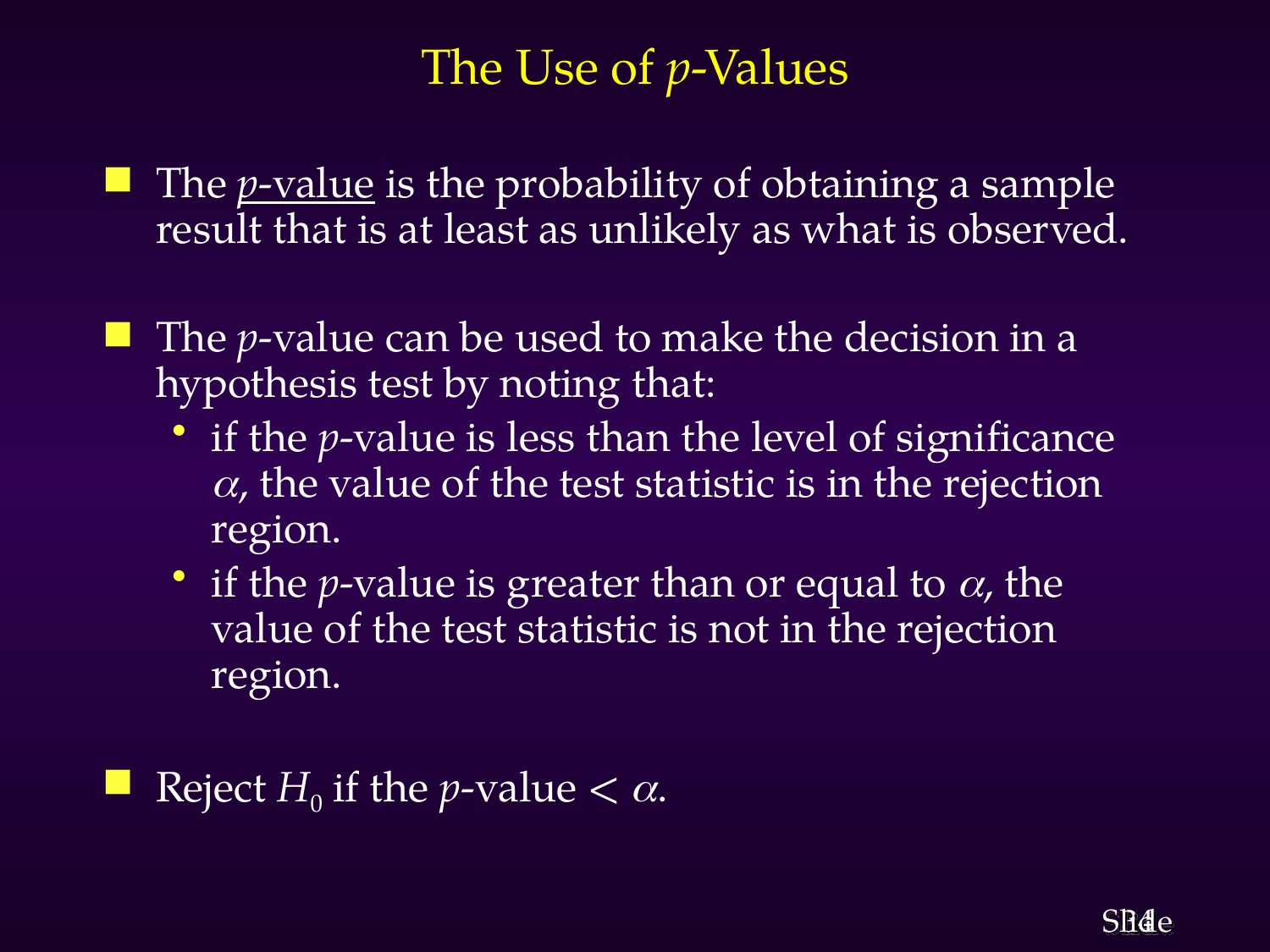

The Use of p-Values
The p-value is the probability of obtaining a sample result that is at least as unlikely as what is observed.

The p-value can be used to make the decision in a hypothesis test by noting that:
if the p-value is less than the level of significance α, the value of the test statistic is in the rejection region.
if the p-value is greater than or equal to α, the value of the test statistic is not in the rejection region.

Reject H0 if the p-value < α.